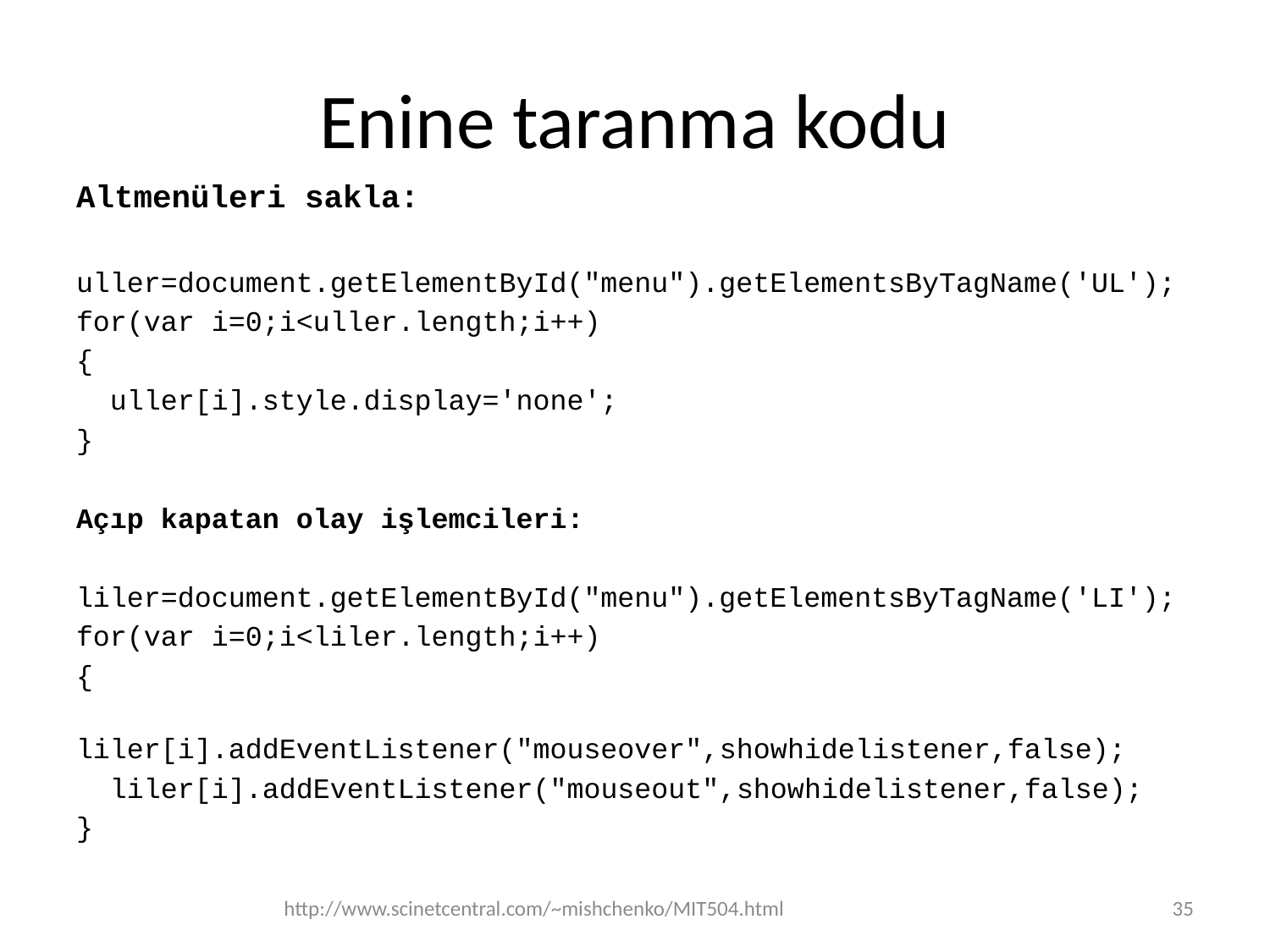

# Enine taranma kodu
Altmenüleri sakla:

uller=document.getElementById("menu").getElementsByTagName('UL');
for(var i=0;i<uller.length;i++)
{
  uller[i].style.display='none';
}

Açıp kapatan olay işlemcileri:

liler=document.getElementById("menu").getElementsByTagName('LI');
for(var i=0;i<liler.length;i++)
{
	liler[i].addEventListener("mouseover",showhidelistener,false);
  liler[i].addEventListener("mouseout",showhidelistener,false);
}
http://www.scinetcentral.com/~mishchenko/MIT504.html
35